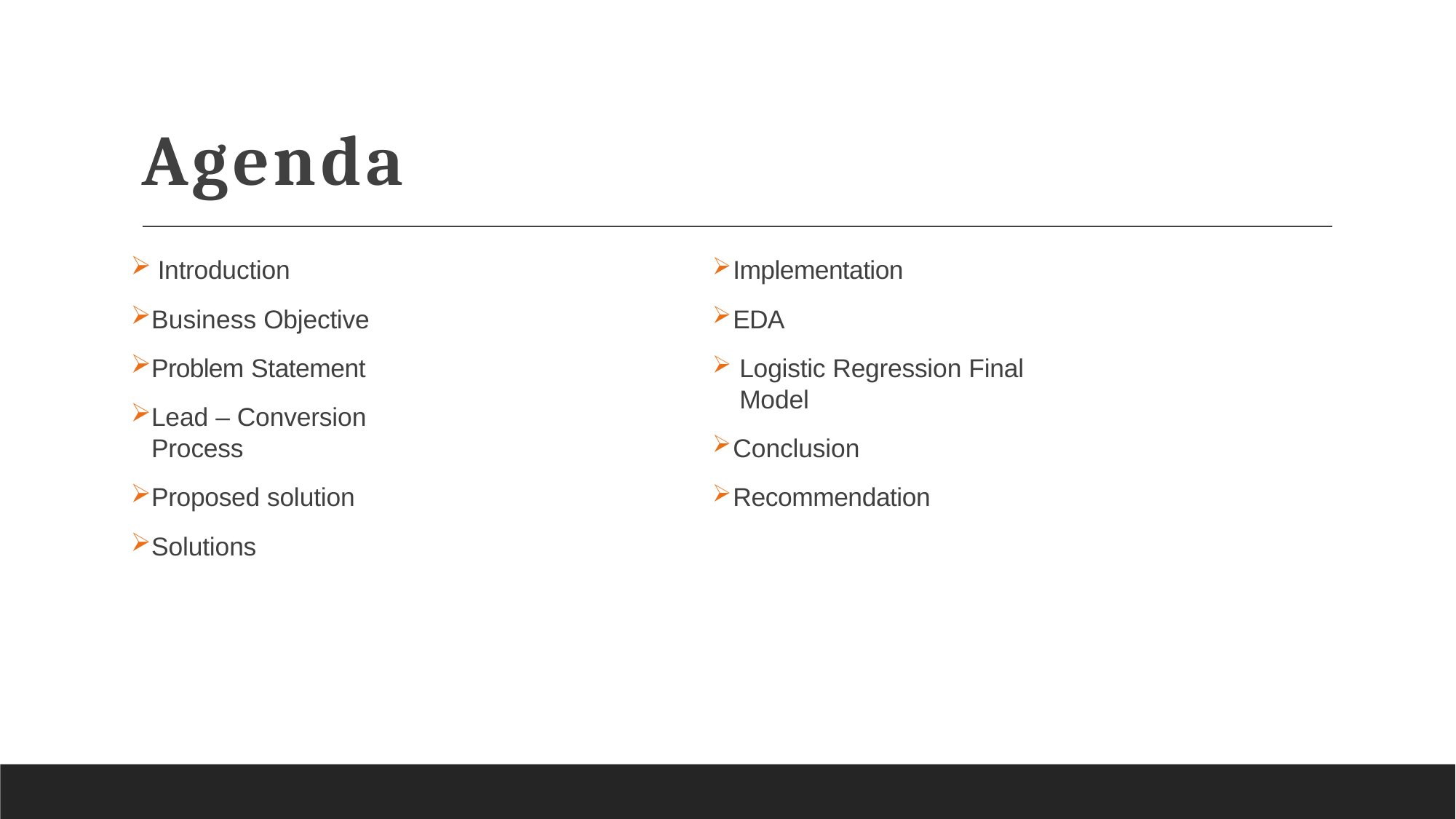

# Agenda
Introduction
Business Objective
Problem Statement
Lead – Conversion Process
Proposed solution
Solutions
Implementation
EDA
Logistic Regression Final Model
Conclusion
Recommendation